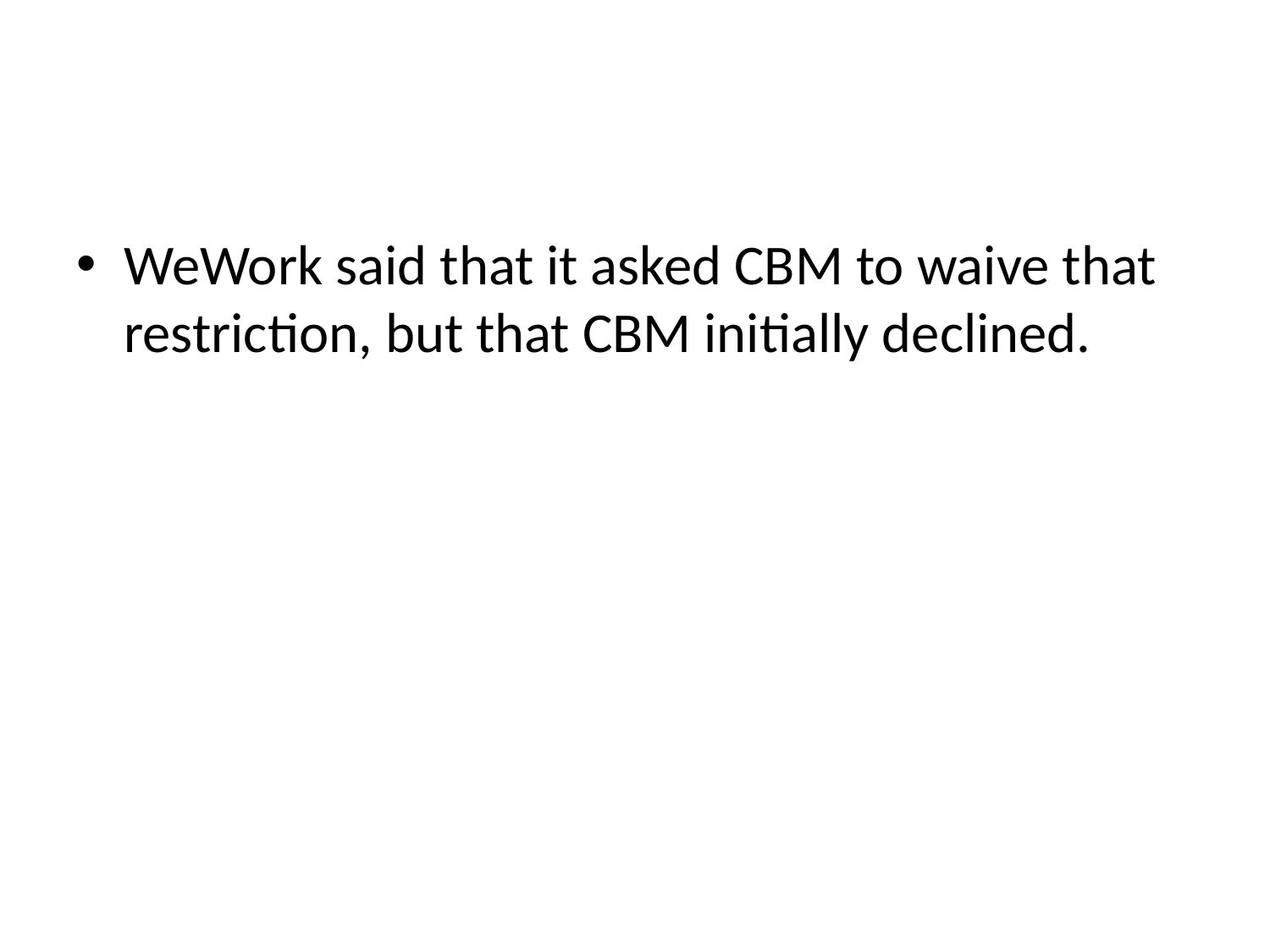

#
WeWork said that it asked CBM to waive that restriction, but that CBM initially declined.